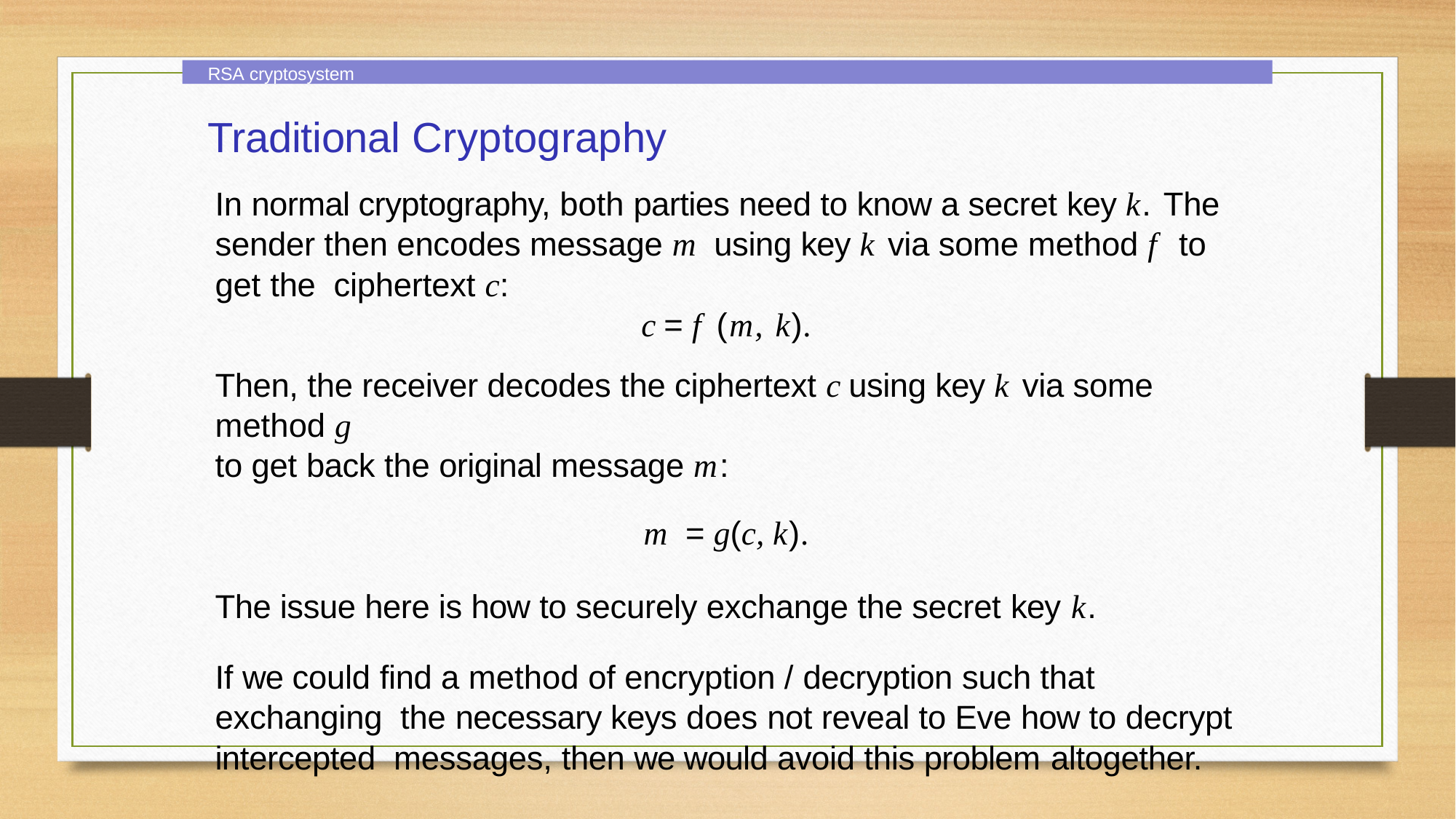

RSA cryptosystem
Traditional Cryptography
In normal cryptography, both parties need to know a secret key k. The  sender then encodes message m using key k via some method f to get the  ciphertext c:
c = f (m, k).
Then, the receiver decodes the ciphertext c using key k via some method g
to get back the original message m:

m = g(c, k).
The issue here is how to securely exchange the secret key k.

If we could find a method of encryption / decryption such that exchanging  the necessary keys does not reveal to Eve how to decrypt intercepted  messages, then we would avoid this problem altogether.